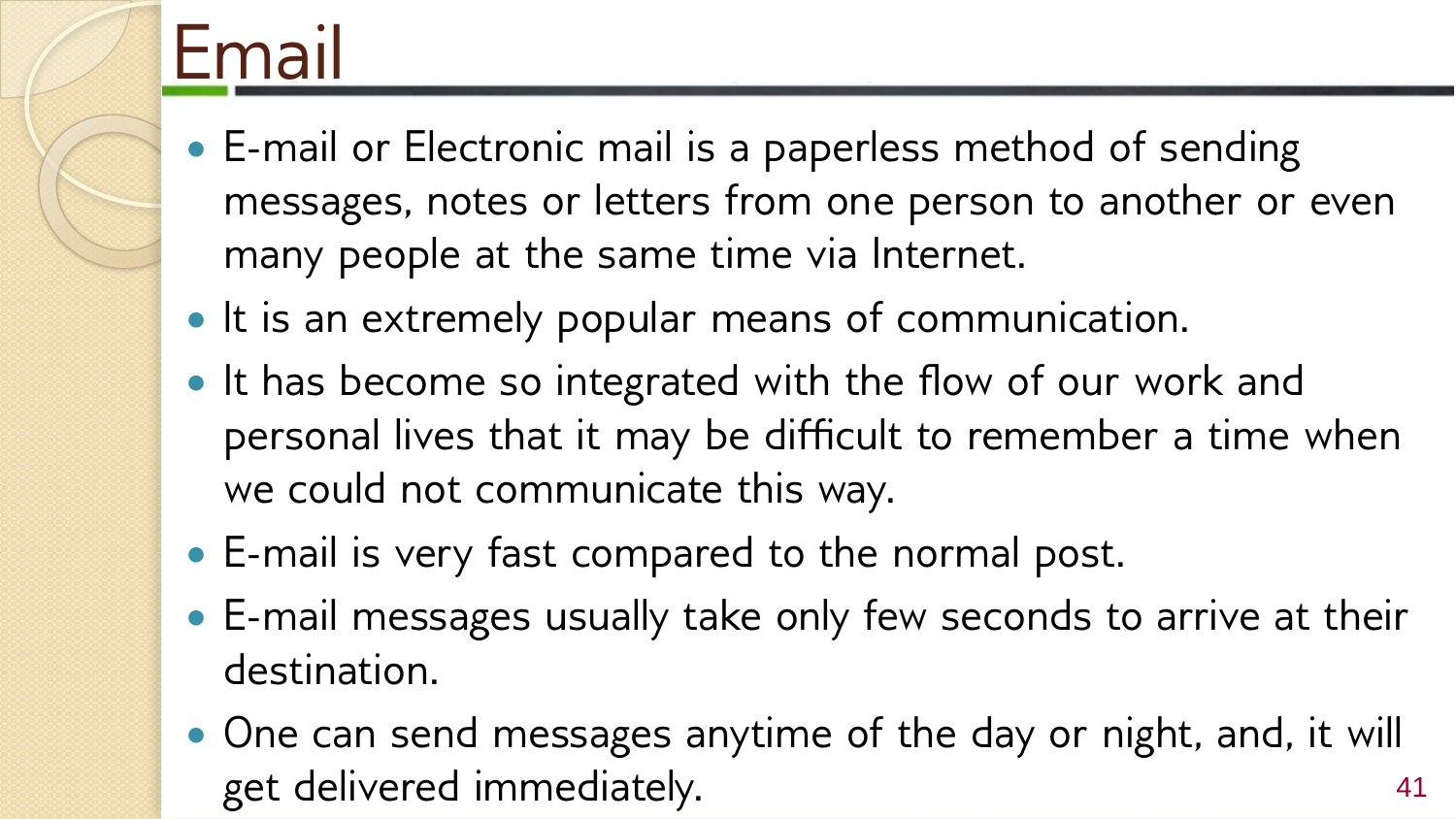

# Email
E-mail or Electronic mail is a paperless method of sending messages, notes or letters from one person to another or even many people at the same time via Internet.
lt is an extremely popular means of communication.
It has become so integrated with the flow of our work and personal lives that it may be difficult to remember a time when we could not communicate this way.
E-mail is very fast compared to the normal post.
E-mail messages usually take only few seconds to arrive at their destination.
One can send messages anytime of the day or night, and, it will get delivered immediately.
 41